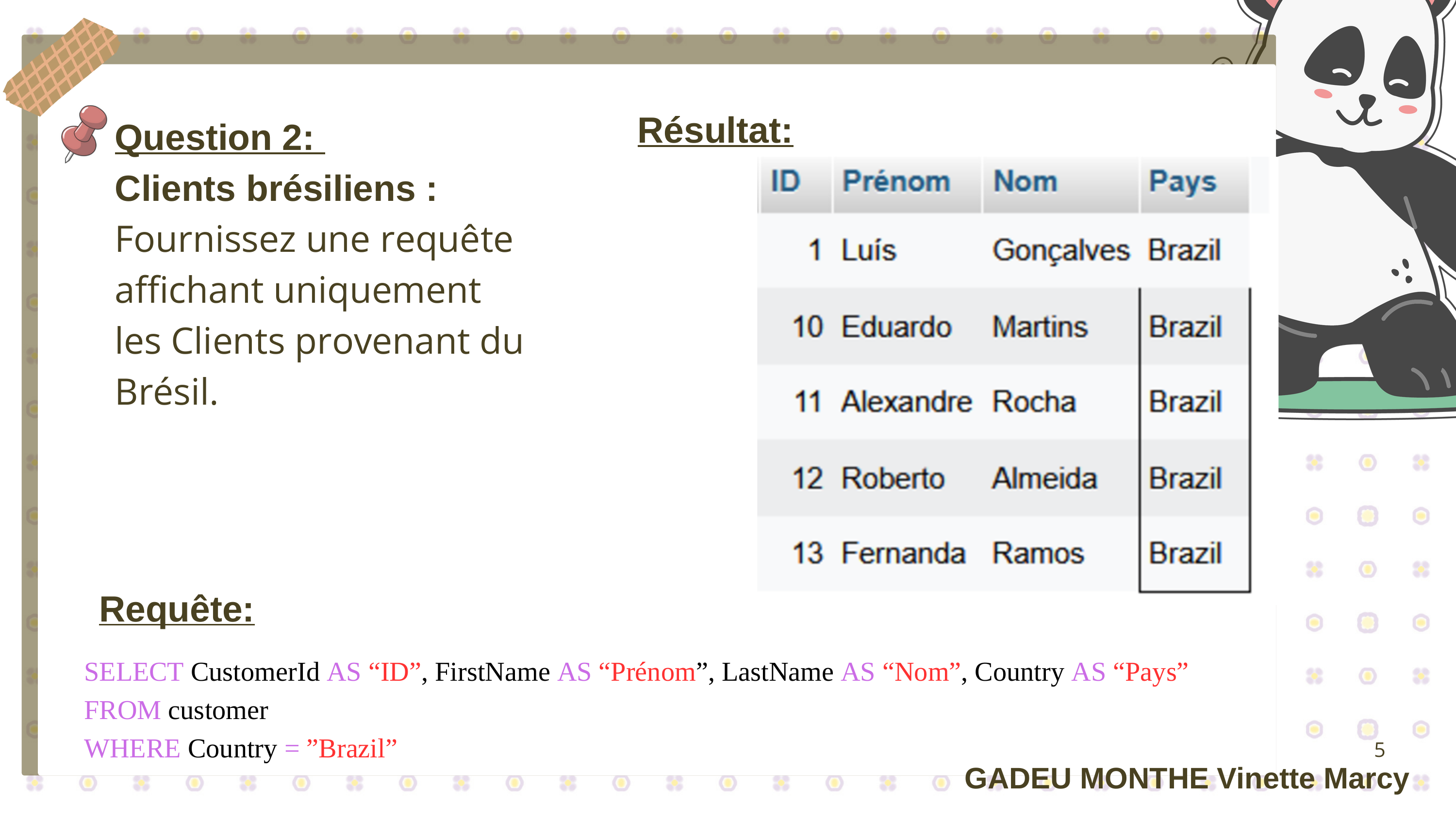

Résultat:

Question 2:
Clients brésiliens :
Fournissez une requête affichant uniquement
les Clients provenant du Brésil.

Requête:
SELECT CustomerId AS “ID”, FirstName AS “Prénom”, LastName AS “Nom”, Country AS “Pays”
FROM customer
WHERE Country = ”Brazil”
5
GADEU MONTHE Vinette Marcy